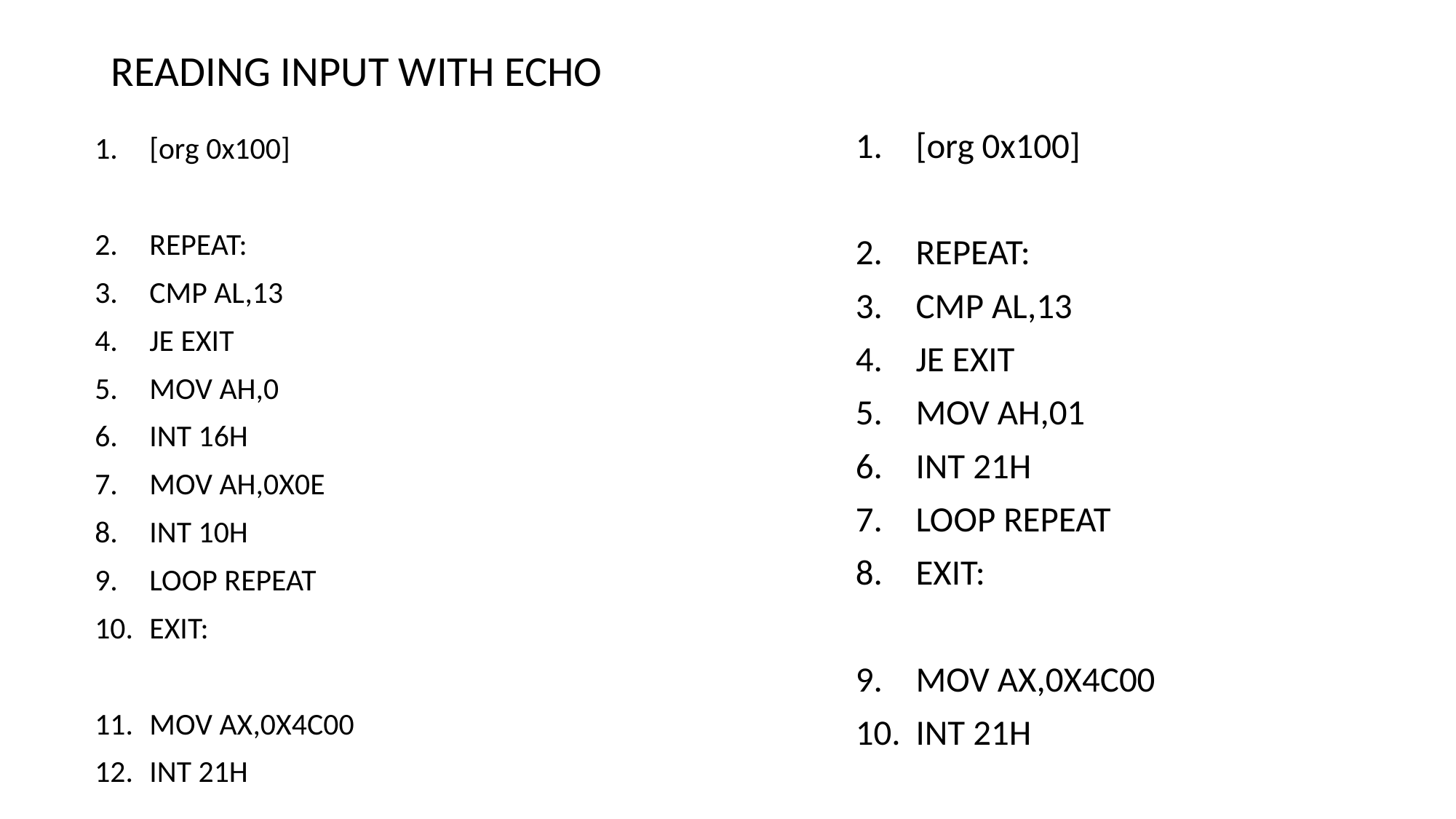

# READING INPUT WITH ECHO
[org 0x100]

REPEAT:
CMP AL,13
JE EXIT
MOV AH,0
INT 16H
MOV AH,0X0E
INT 10H
LOOP REPEAT
EXIT:

MOV AX,0X4C00
INT 21H
[org 0x100]

REPEAT:
CMP AL,13
JE EXIT
MOV AH,01
INT 21H
LOOP REPEAT
EXIT:

MOV AX,0X4C00
INT 21H